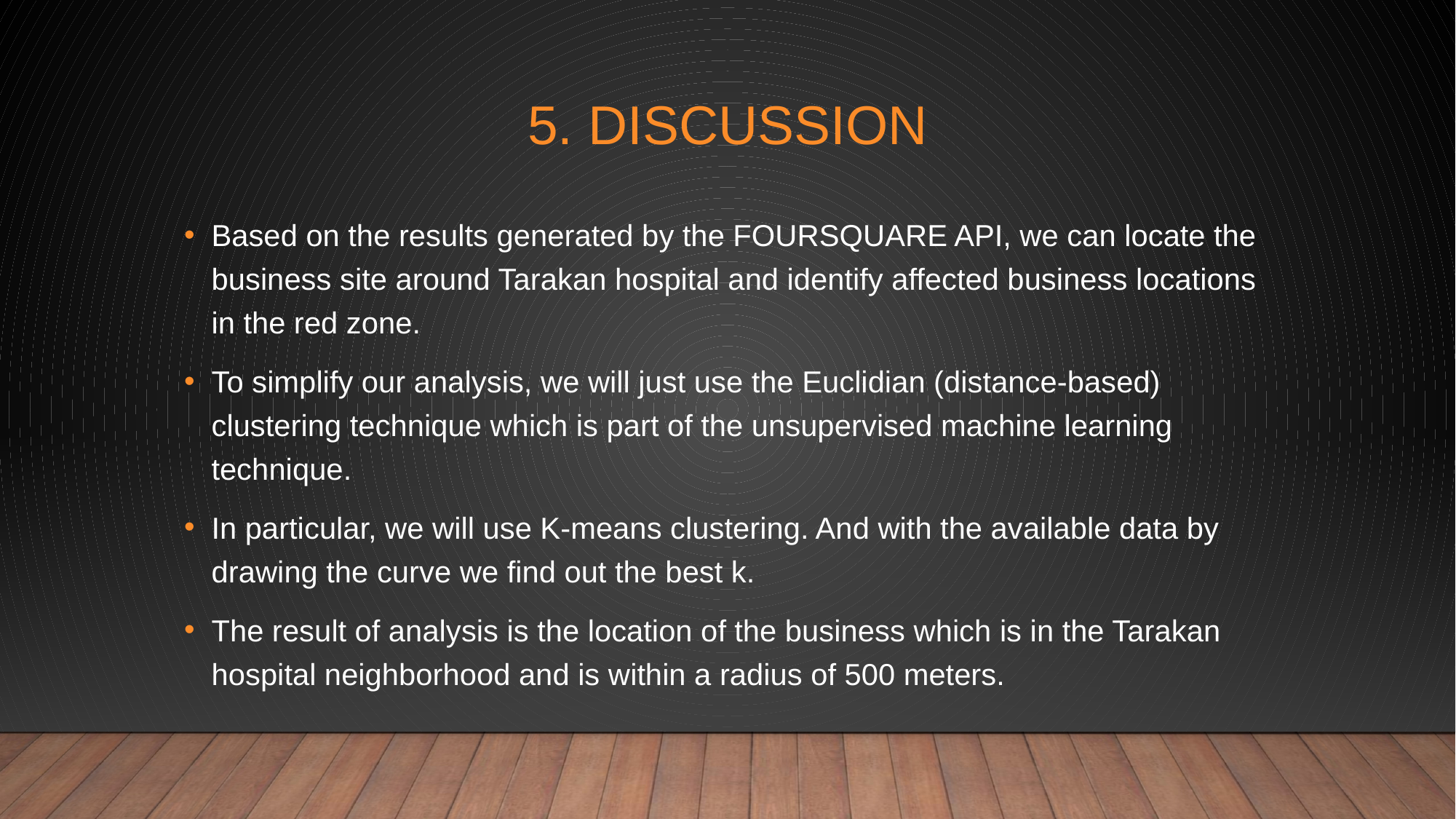

# 5. DISCUSSION
Based on the results generated by the FOURSQUARE API, we can locate the business site around Tarakan hospital and identify affected business locations in the red zone.
To simplify our analysis, we will just use the Euclidian (distance-based) clustering technique which is part of the unsupervised machine learning technique.
In particular, we will use K-means clustering. And with the available data by drawing the curve we find out the best k.
The result of analysis is the location of the business which is in the Tarakan hospital neighborhood and is within a radius of 500 meters.